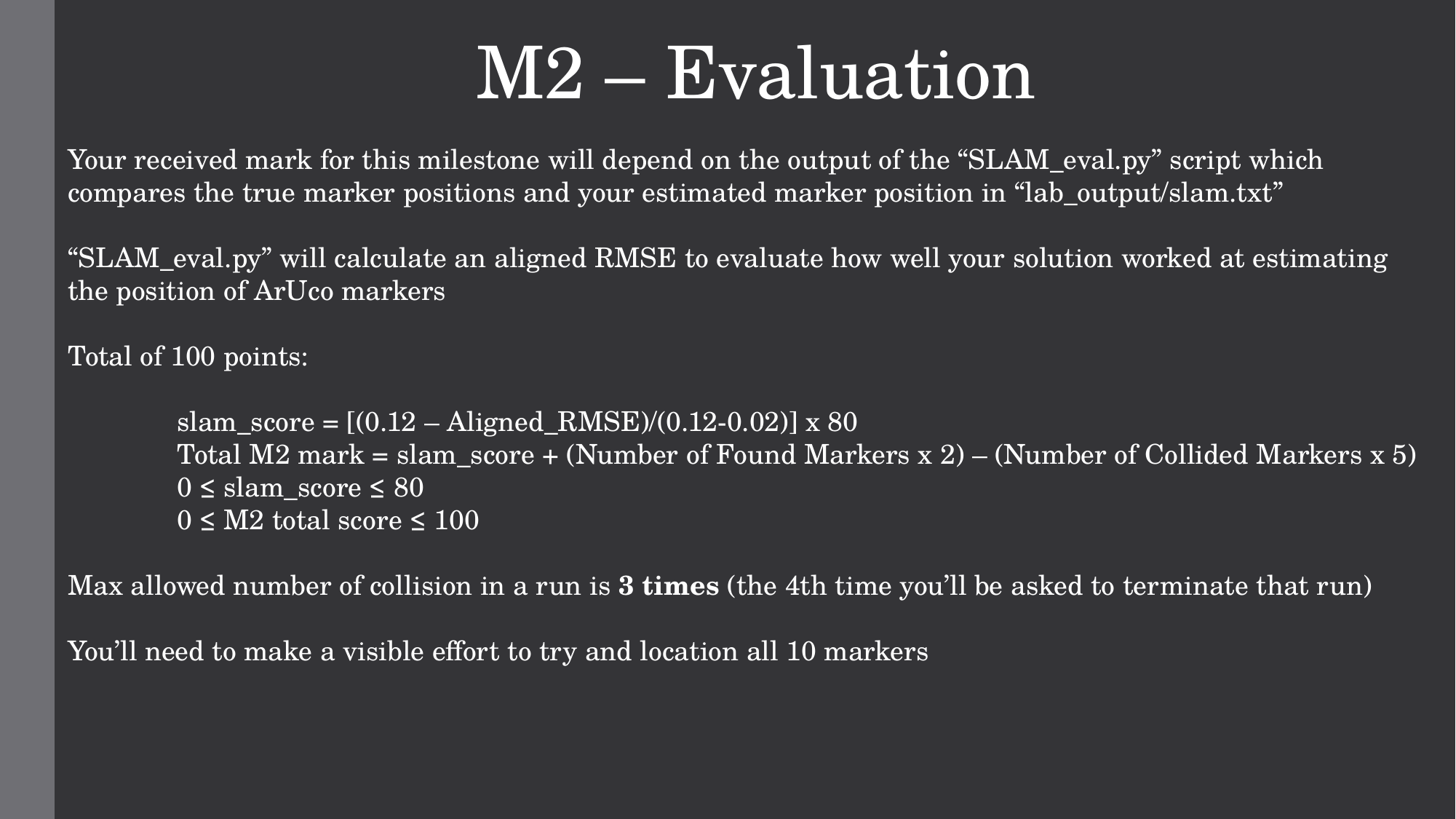

M2 – Evaluation
Your received mark for this milestone will depend on the output of the “SLAM_eval.py” script which compares the true marker positions and your estimated marker position in “lab_output/slam.txt”

“SLAM_eval.py” will calculate an aligned RMSE to evaluate how well your solution worked at estimating the position of ArUco markers

Total of 100 points:

	slam_score = [(0.12 – Aligned_RMSE)/(0.12-0.02)] x 80
	Total M2 mark = slam_score + (Number of Found Markers x 2) – (Number of Collided Markers x 5)
	0 ≤ slam_score ≤ 80
	0 ≤ M2 total score ≤ 100

Max allowed number of collision in a run is 3 times (the 4th time you’ll be asked to terminate that run)

You’ll need to make a visible effort to try and location all 10 markers